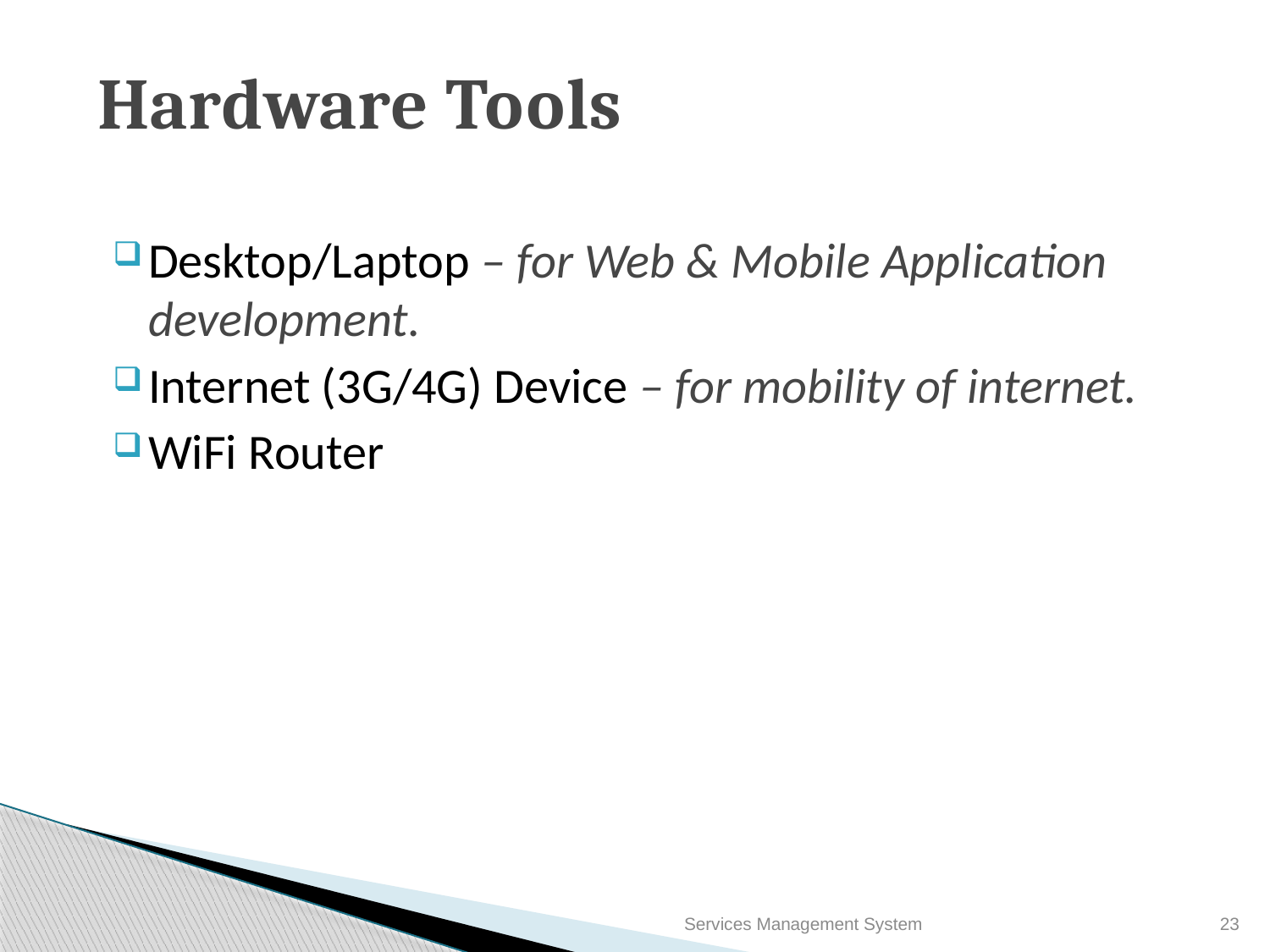

# Hardware Tools
Desktop/Laptop – for Web & Mobile Application development.
Internet (3G/4G) Device – for mobility of internet.
WiFi Router
Services Management System
23